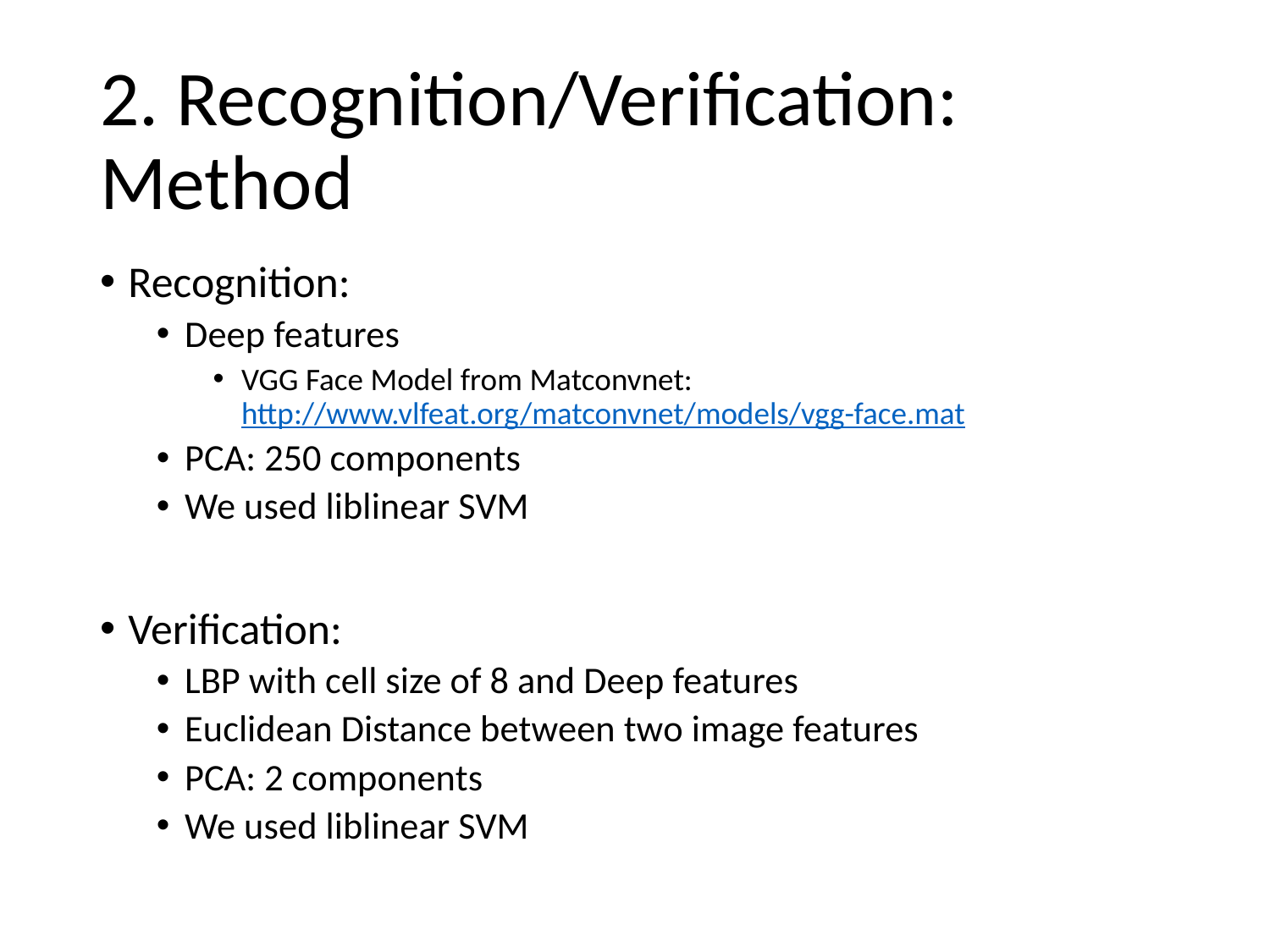

# 2. Recognition/Verification: Method
Recognition:
Deep features
VGG Face Model from Matconvnet: http://www.vlfeat.org/matconvnet/models/vgg-face.mat
PCA: 250 components
We used liblinear SVM

Verification:
LBP with cell size of 8 and Deep features
Euclidean Distance between two image features
PCA: 2 components
We used liblinear SVM